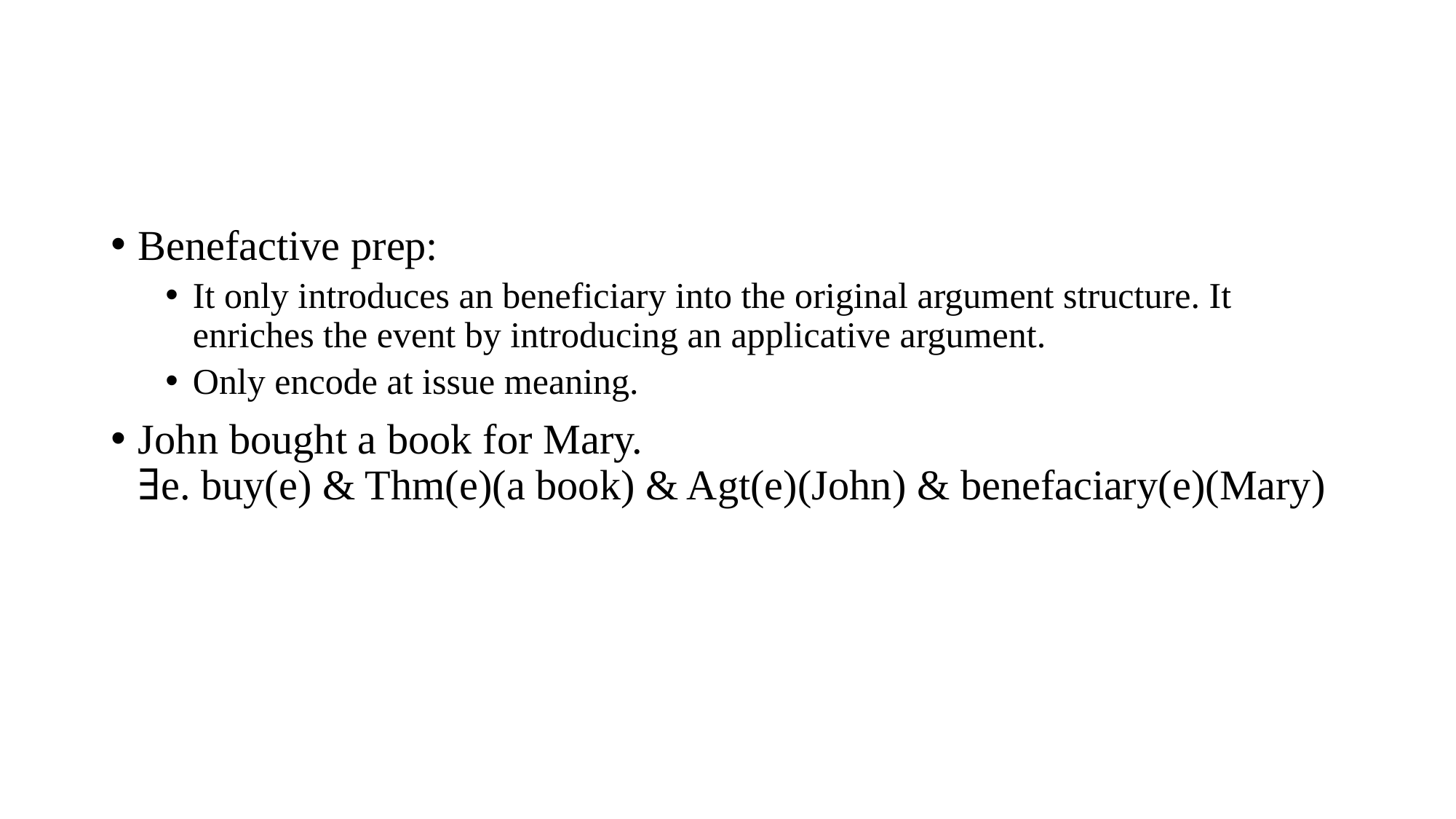

#
Benefactive prep:
It only introduces an beneficiary into the original argument structure. It enriches the event by introducing an applicative argument.
Only encode at issue meaning.
John bought a book for Mary.
∃e. buy(e) & Thm(e)(a book) & Agt(e)(John) & benefaciary(e)(Mary)